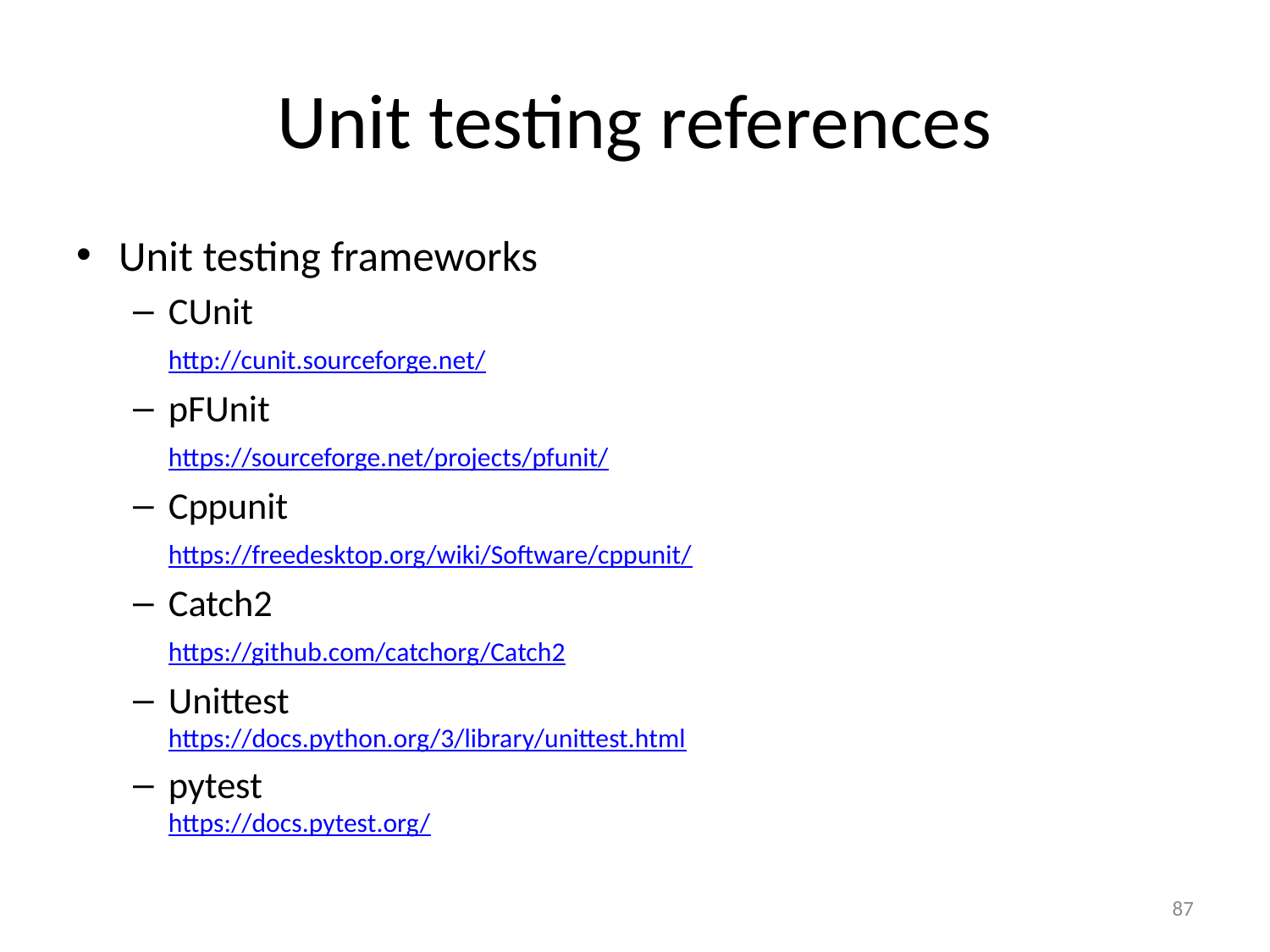

# Unit testing references
Unit testing frameworks
CUnit
http://cunit.sourceforge.net/
pFUnit
https://sourceforge.net/projects/pfunit/
Cppunit
https://freedesktop.org/wiki/Software/cppunit/
Catch2
https://github.com/catchorg/Catch2
Unittest
https://docs.python.org/3/library/unittest.html
pytest
https://docs.pytest.org/
87